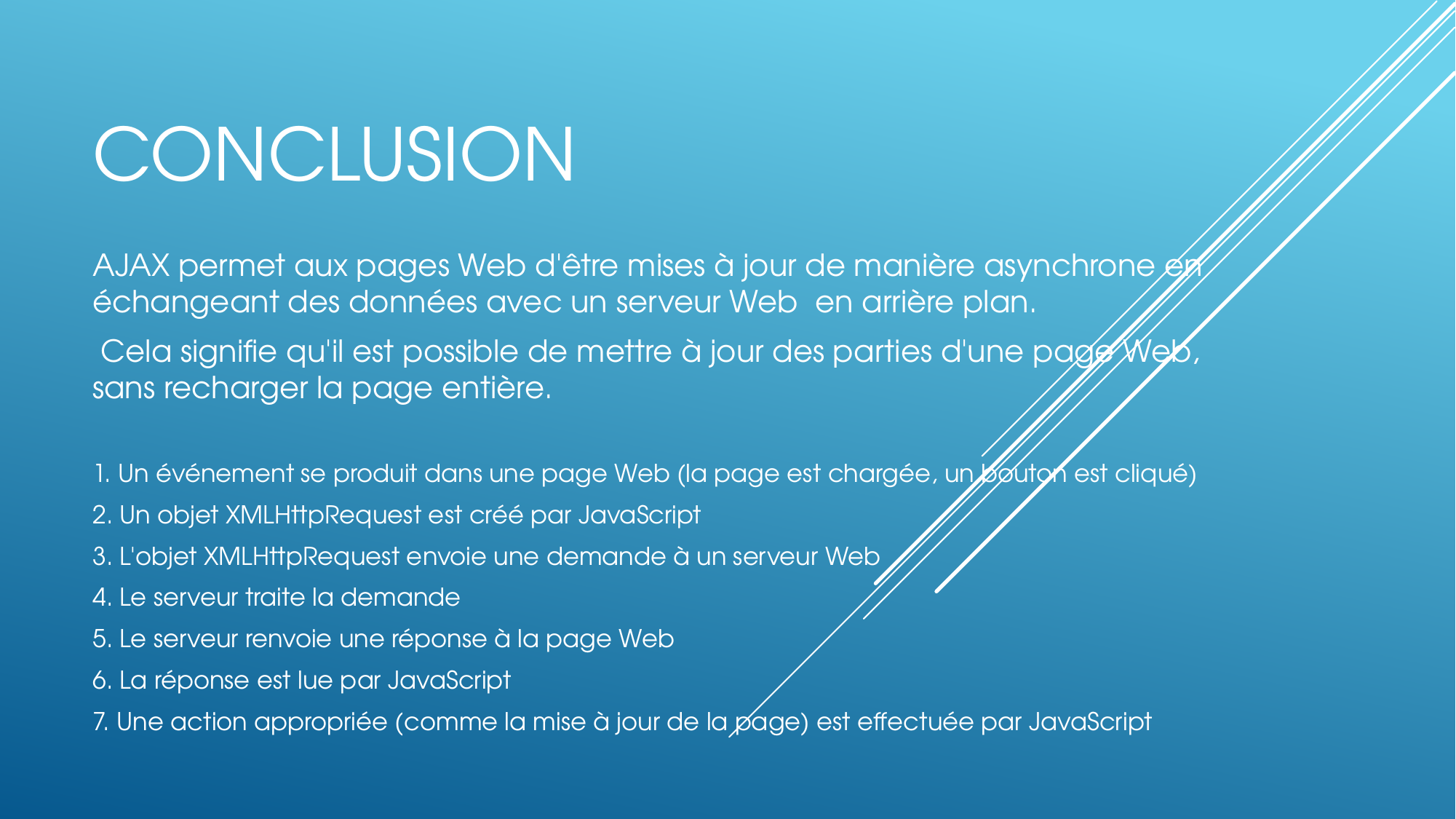

# Conclusion
AJAX permet aux pages Web d'être mises à jour de manière asynchrone en échangeant des données avec un serveur Web  en arrière plan.
 Cela signifie qu'il est possible de mettre à jour des parties d'une page Web, sans recharger la page entière.

1. Un événement se produit dans une page Web (la page est chargée, un bouton est cliqué)
2. Un objet XMLHttpRequest est créé par JavaScript
3. L'objet XMLHttpRequest envoie une demande à un serveur Web
4. Le serveur traite la demande
5. Le serveur renvoie une réponse à la page Web
6. La réponse est lue par JavaScript
7. Une action appropriée (comme la mise à jour de la page) est effectuée par JavaScript